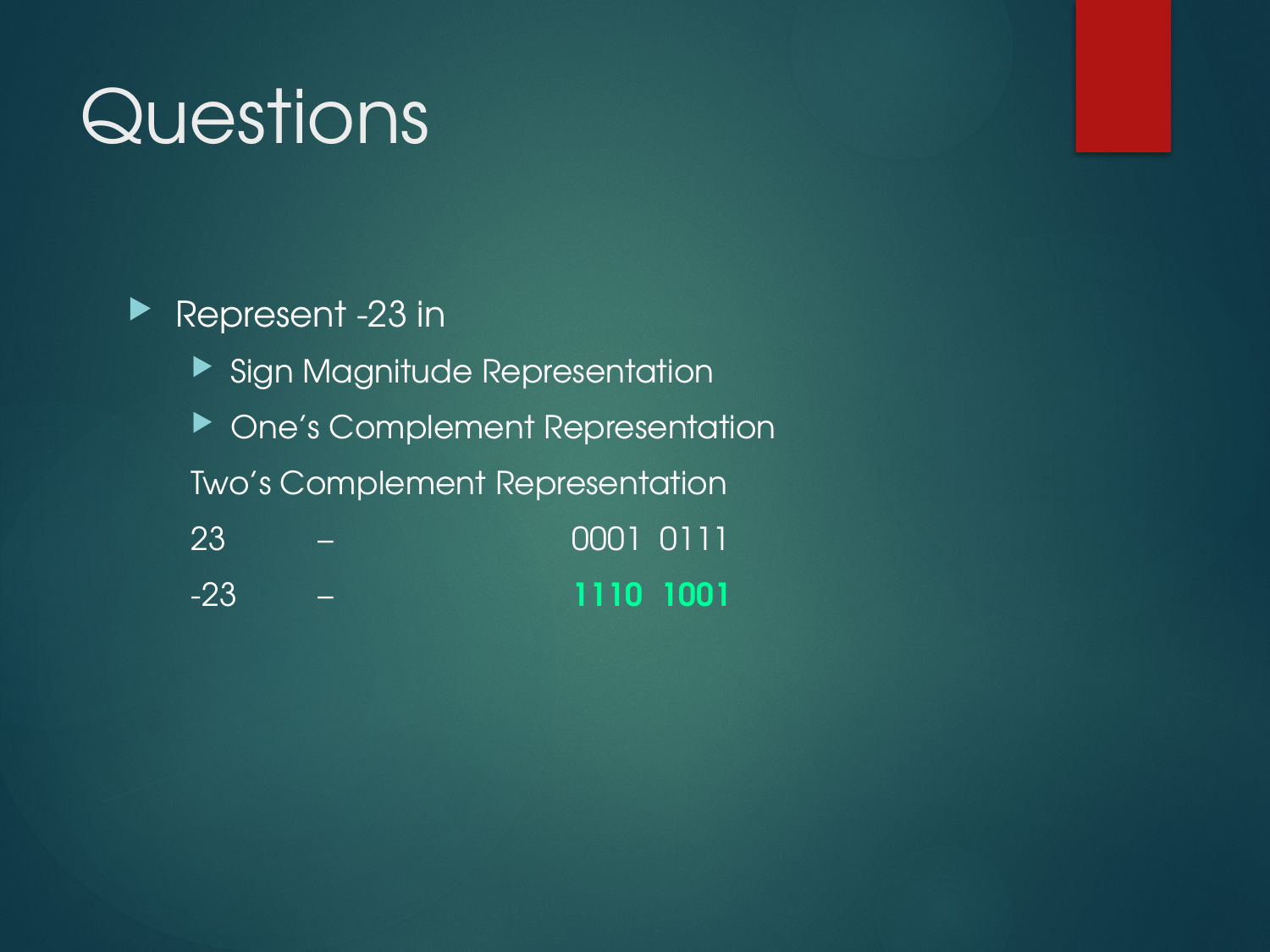

# Questions
Represent -23 in
Sign Magnitude Representation
One’s Complement Representation
Two’s Complement Representation
23 	– 		0001  0111
-23 	– 		1110  1001